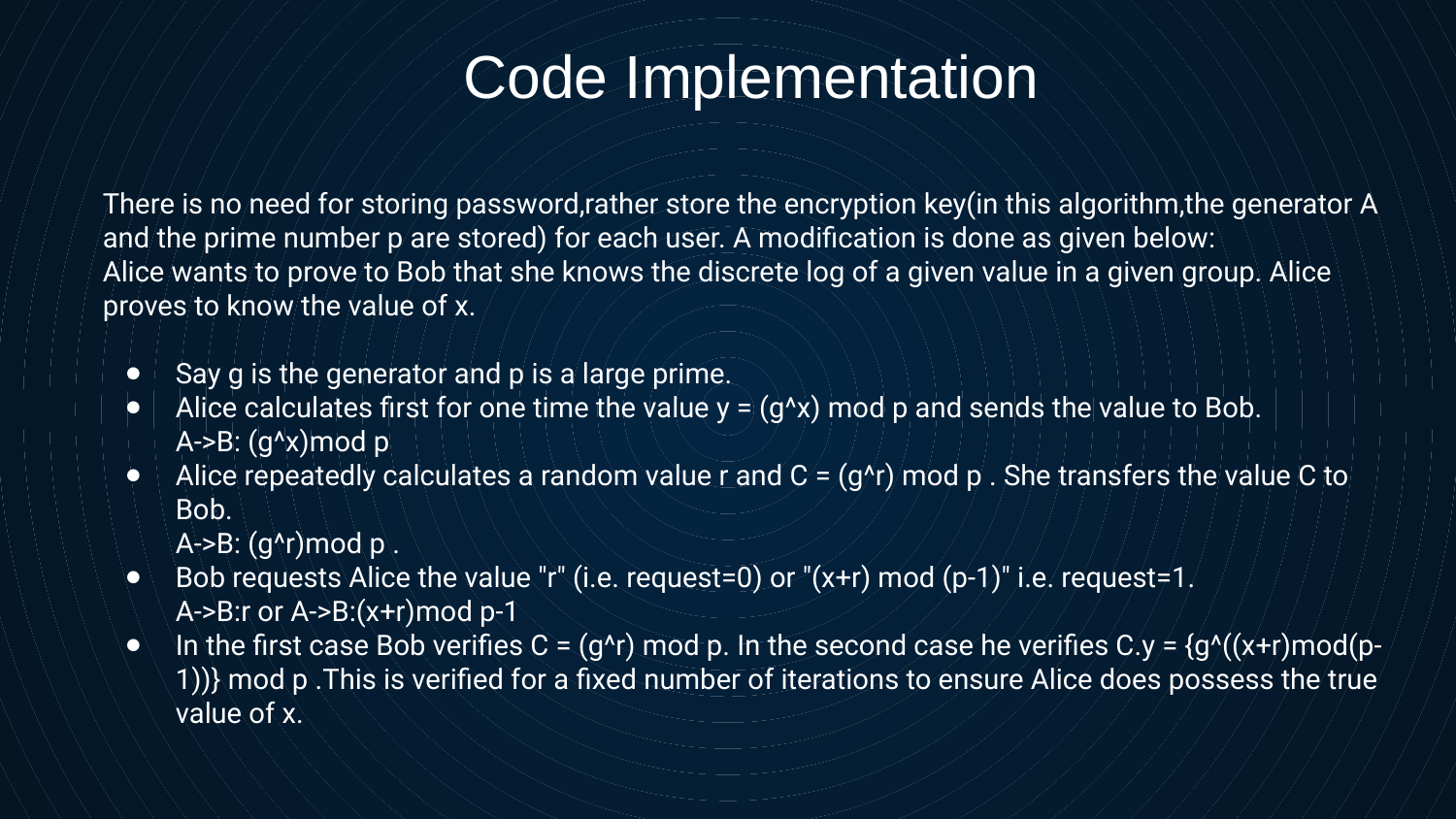

Code Implementation
There is no need for storing password,rather store the encryption key(in this algorithm,the generator A and the prime number p are stored) for each user. A modification is done as given below:
Alice wants to prove to Bob that she knows the discrete log of a given value in a given group. Alice proves to know the value of x.

Say g is the generator and p is a large prime.
Alice calculates first for one time the value y = (g^x) mod p and sends the value to Bob.
A->B: (g^x)mod p
Alice repeatedly calculates a random value r and C = (g^r) mod p . She transfers the value C to Bob.
A->B: (g^r)mod p .
Bob requests Alice the value "r" (i.e. request=0) or "(x+r) mod (p-1)" i.e. request=1.
A->B:r or A->B:(x+r)mod p-1
In the first case Bob verifies C = (g^r) mod p. In the second case he verifies C.y = {g^((x+r)mod(p-1))} mod p .This is verified for a fixed number of iterations to ensure Alice does possess the true value of x.